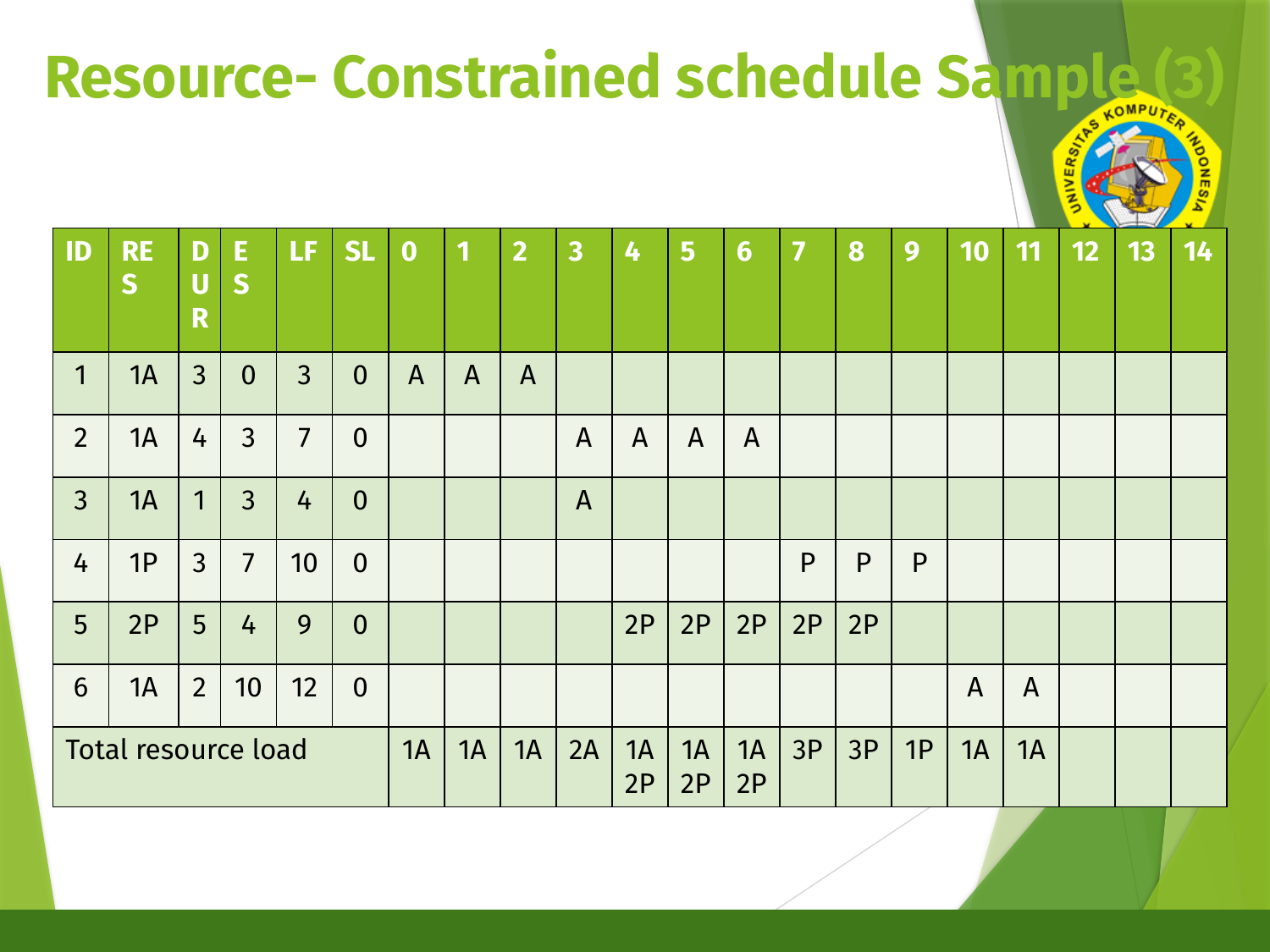

# Resource- Constrained schedule Sample (3)
21
| ID | RES | DUR | ES | LF | SL | 0 | 1 | 2 | 3 | 4 | 5 | 6 | 7 | 8 | 9 | 10 | 11 | 12 | 13 | 14 |
| --- | --- | --- | --- | --- | --- | --- | --- | --- | --- | --- | --- | --- | --- | --- | --- | --- | --- | --- | --- | --- |
| 1 | 1A | 3 | 0 | 3 | 0 | A | A | A |  |  |  |  |  |  |  |  |  |  |  |  |
| 2 | 1A | 4 | 3 | 7 | 0 |  |  |  | A | A | A | A |  |  |  |  |  |  |  |  |
| 3 | 1A | 1 | 3 | 4 | 0 |  |  |  | A |  |  |  |  |  |  |  |  |  |  |  |
| 4 | 1P | 3 | 7 | 10 | 0 |  |  |  |  |  |  |  | P | P | P |  |  |  |  |  |
| 5 | 2P | 5 | 4 | 9 | 0 |  |  |  |  | 2P | 2P | 2P | 2P | 2P |  |  |  |  |  |  |
| 6 | 1A | 2 | 10 | 12 | 0 |  |  |  |  |  |  |  |  |  |  | A | A |  |  |  |
| Total resource load |  |  |  |  |  | 1A | 1A | 1A | 2A | 1A 2P | 1A2P | 1A2P | 3P | 3P | 1P | 1A | 1A |  |  |  |